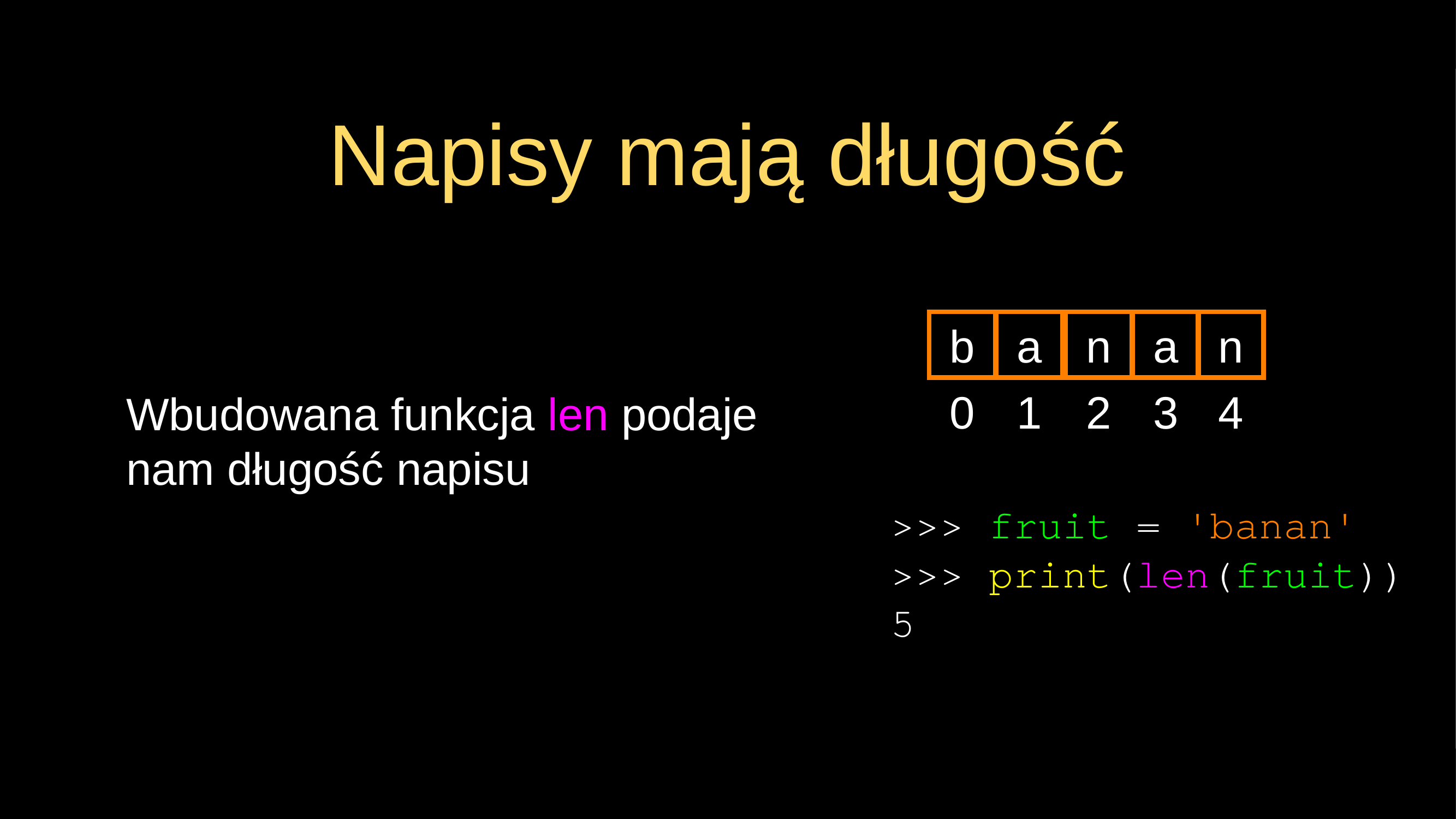

# Napisy mają długość
Wbudowana funkcja len podaje nam długość napisu
b
a
n
a
n
0
1
2
3
4
>>> fruit = 'banan'
>>> print(len(fruit))
5